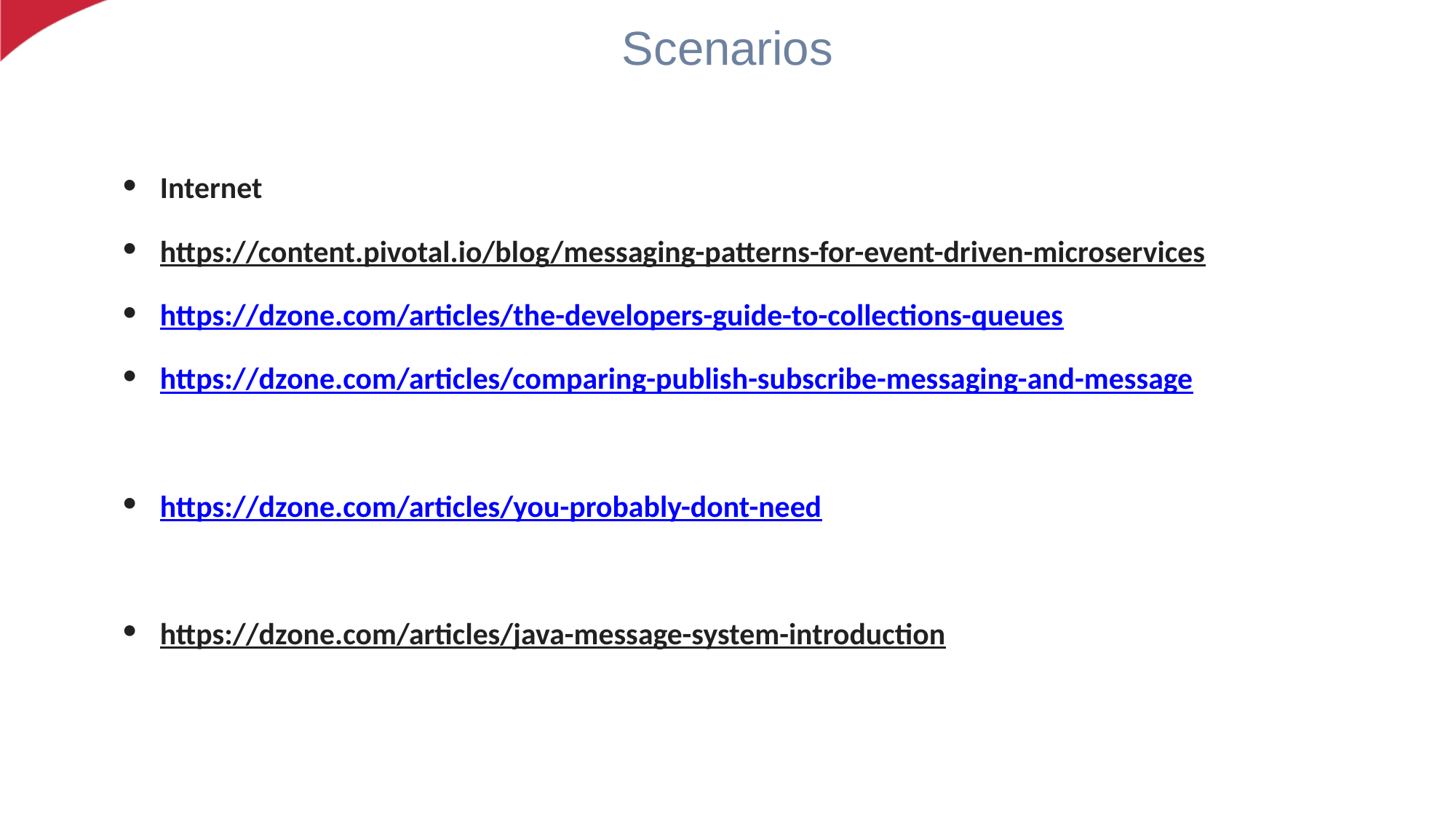

# Scenarios
Internet
https://content.pivotal.io/blog/messaging-patterns-for-event-driven-microservices
https://dzone.com/articles/the-developers-guide-to-collections-queues
https://dzone.com/articles/comparing-publish-subscribe-messaging-and-message

https://dzone.com/articles/you-probably-dont-need

https://dzone.com/articles/java-message-system-introduction